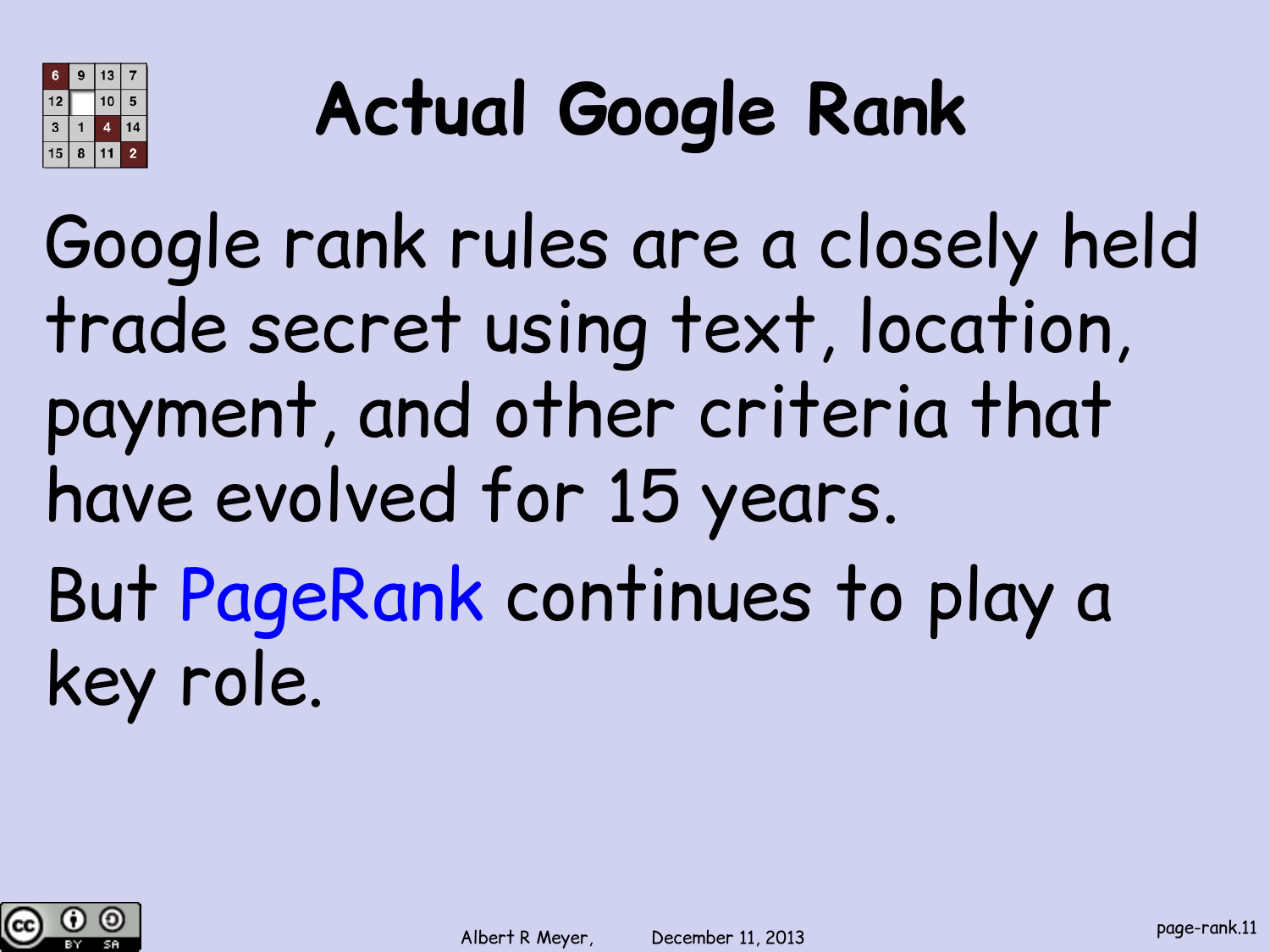

# Actual Google Rank
Google rank rules are a closely held trade secret using text, location, payment, and other criteria that have evolved for 15 years.
But PageRank continues to play a key role.
page-rank.11

Albert R Meyer,           December 11, 2013